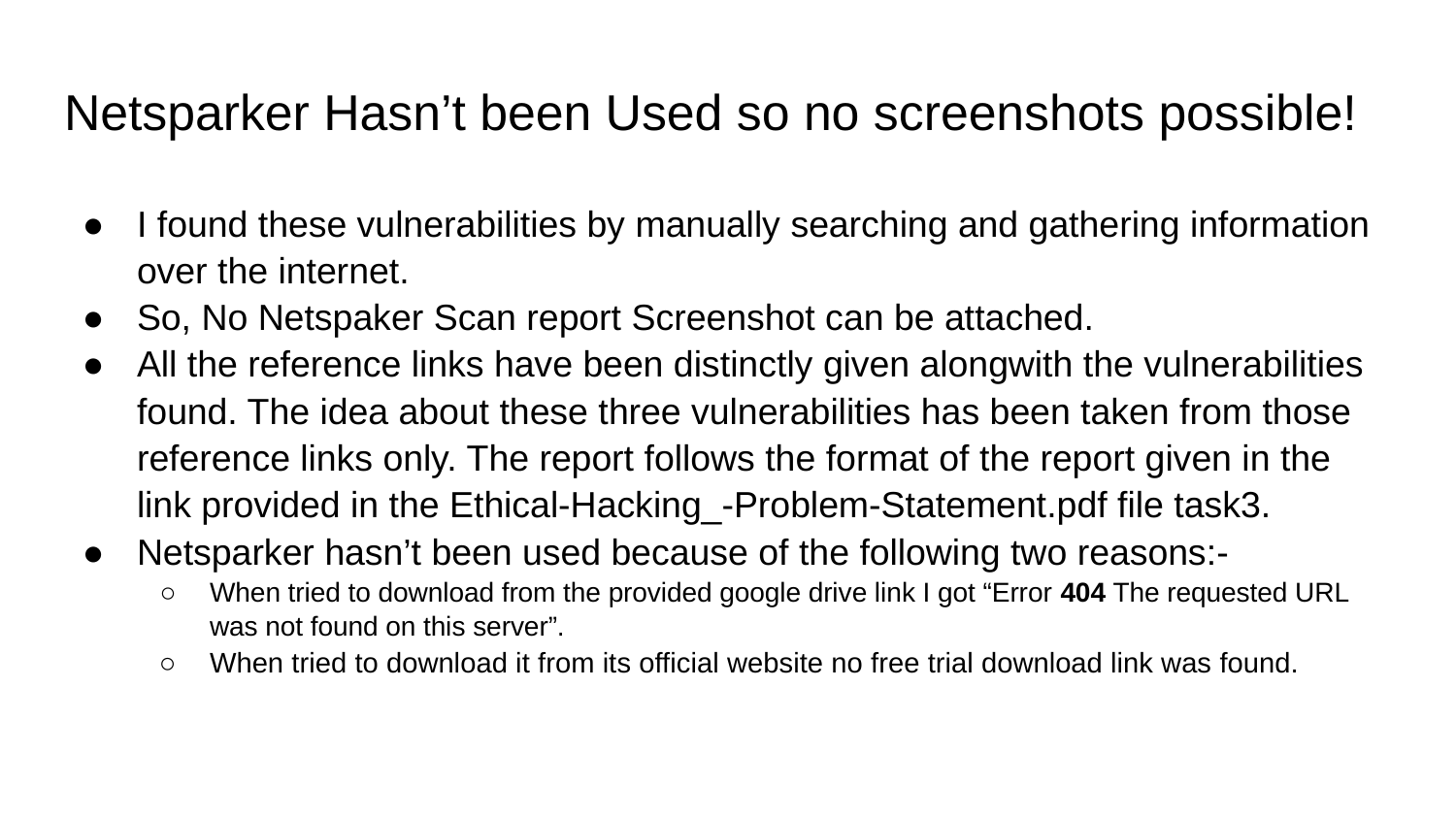

# Netsparker Hasn’t been Used so no screenshots possible!
I found these vulnerabilities by manually searching and gathering information over the internet.
So, No Netspaker Scan report Screenshot can be attached.
All the reference links have been distinctly given alongwith the vulnerabilities found. The idea about these three vulnerabilities has been taken from those reference links only. The report follows the format of the report given in the link provided in the Ethical-Hacking_-Problem-Statement.pdf file task3.
Netsparker hasn’t been used because of the following two reasons:-
When tried to download from the provided google drive link I got “Error 404 The requested URL was not found on this server”.
When tried to download it from its official website no free trial download link was found.